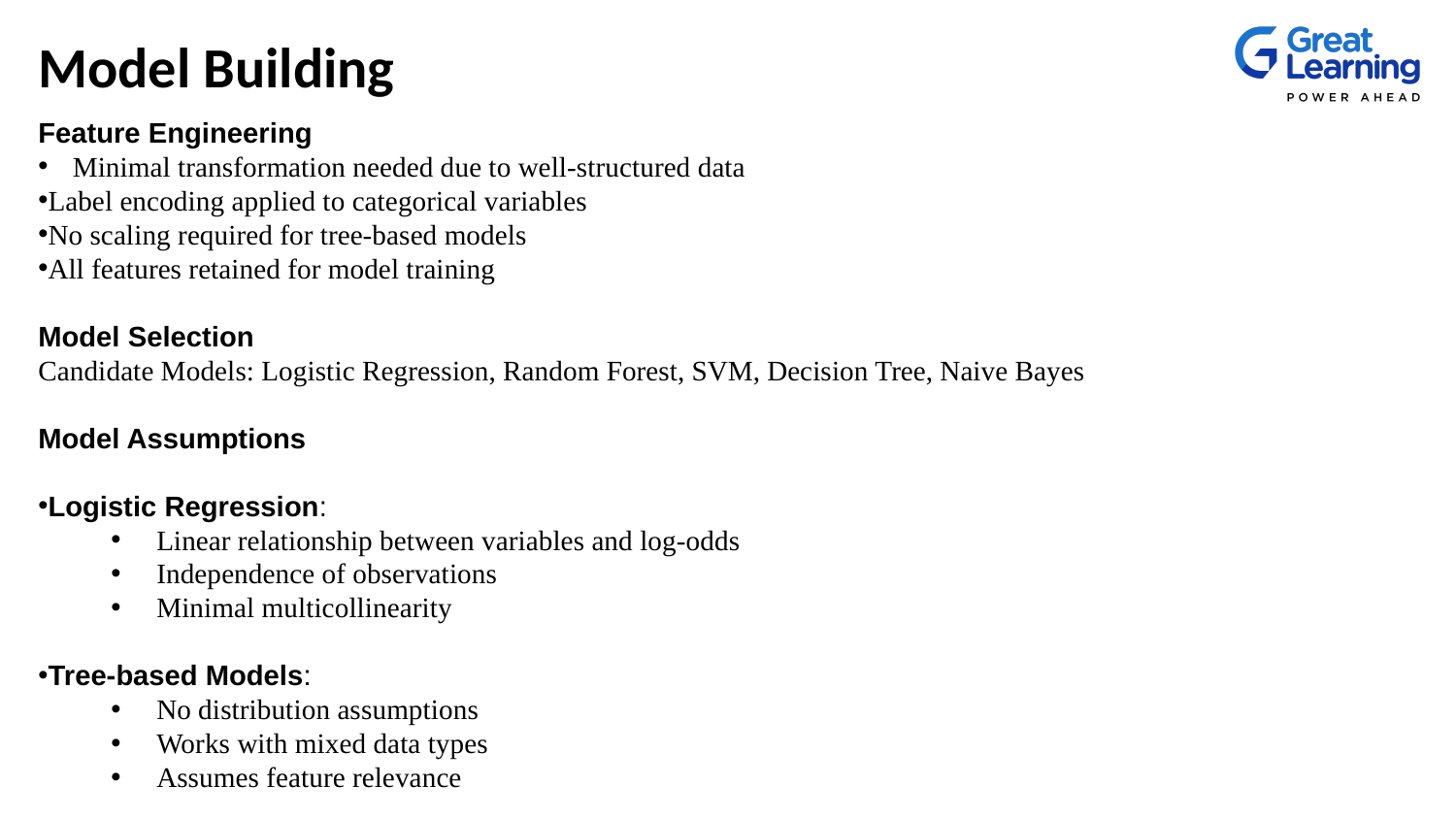

Model Building
Feature Engineering
Minimal transformation needed due to well-structured data
Label encoding applied to categorical variables
No scaling required for tree-based models
All features retained for model training

Model Selection
Candidate Models: Logistic Regression, Random Forest, SVM, Decision Tree, Naive Bayes

Model Assumptions

Logistic Regression:
Linear relationship between variables and log-odds
Independence of observations
Minimal multicollinearity

Tree-based Models:
No distribution assumptions
Works with mixed data types
Assumes feature relevance